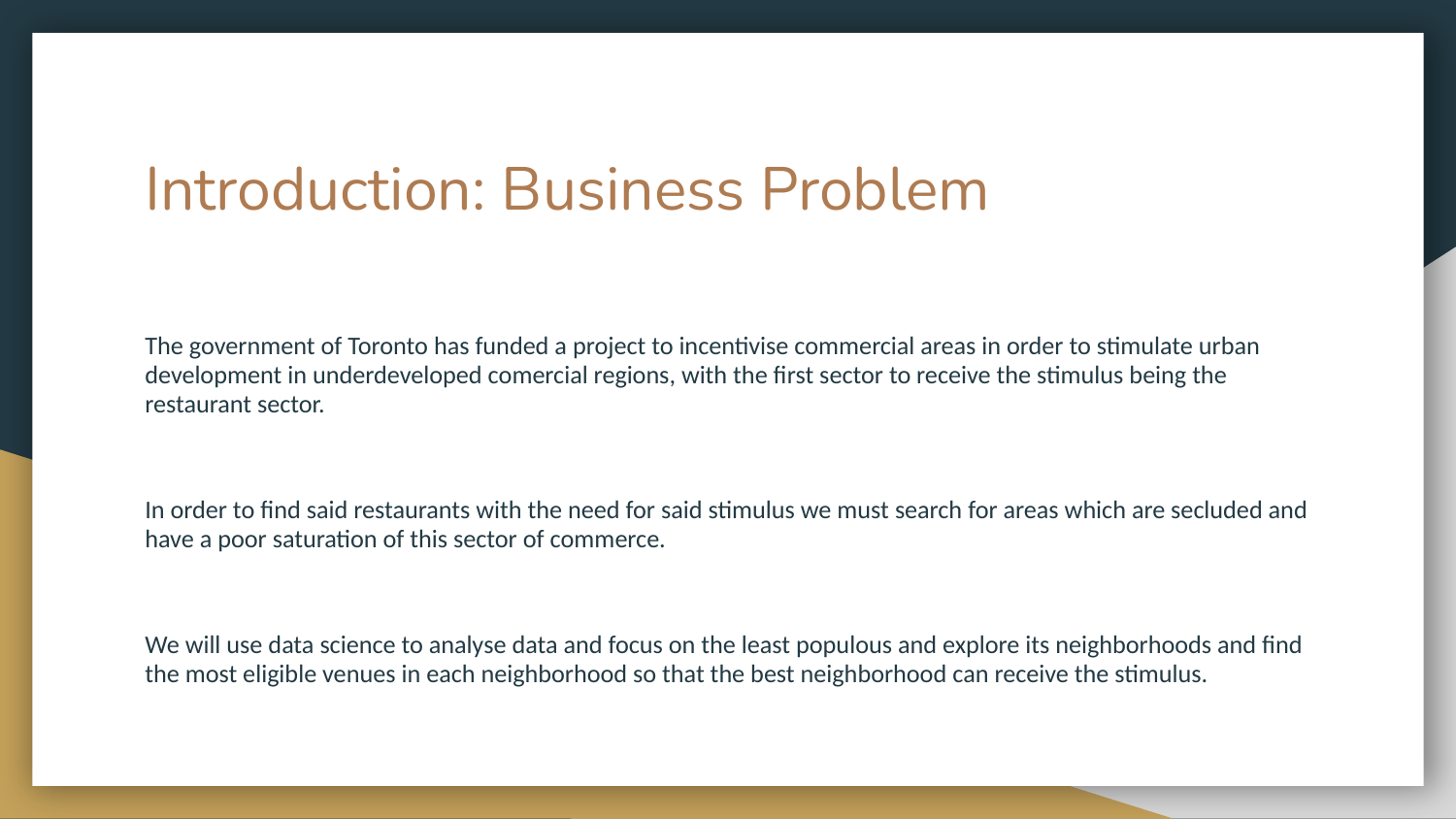

# Introduction: Business Problem
The government of Toronto has funded a project to incentivise commercial areas in order to stimulate urban development in underdeveloped comercial regions, with the first sector to receive the stimulus being the restaurant sector.

In order to find said restaurants with the need for said stimulus we must search for areas which are secluded and have a poor saturation of this sector of commerce.

We will use data science to analyse data and focus on the least populous and explore its neighborhoods and find the most eligible venues in each neighborhood so that the best neighborhood can receive the stimulus.